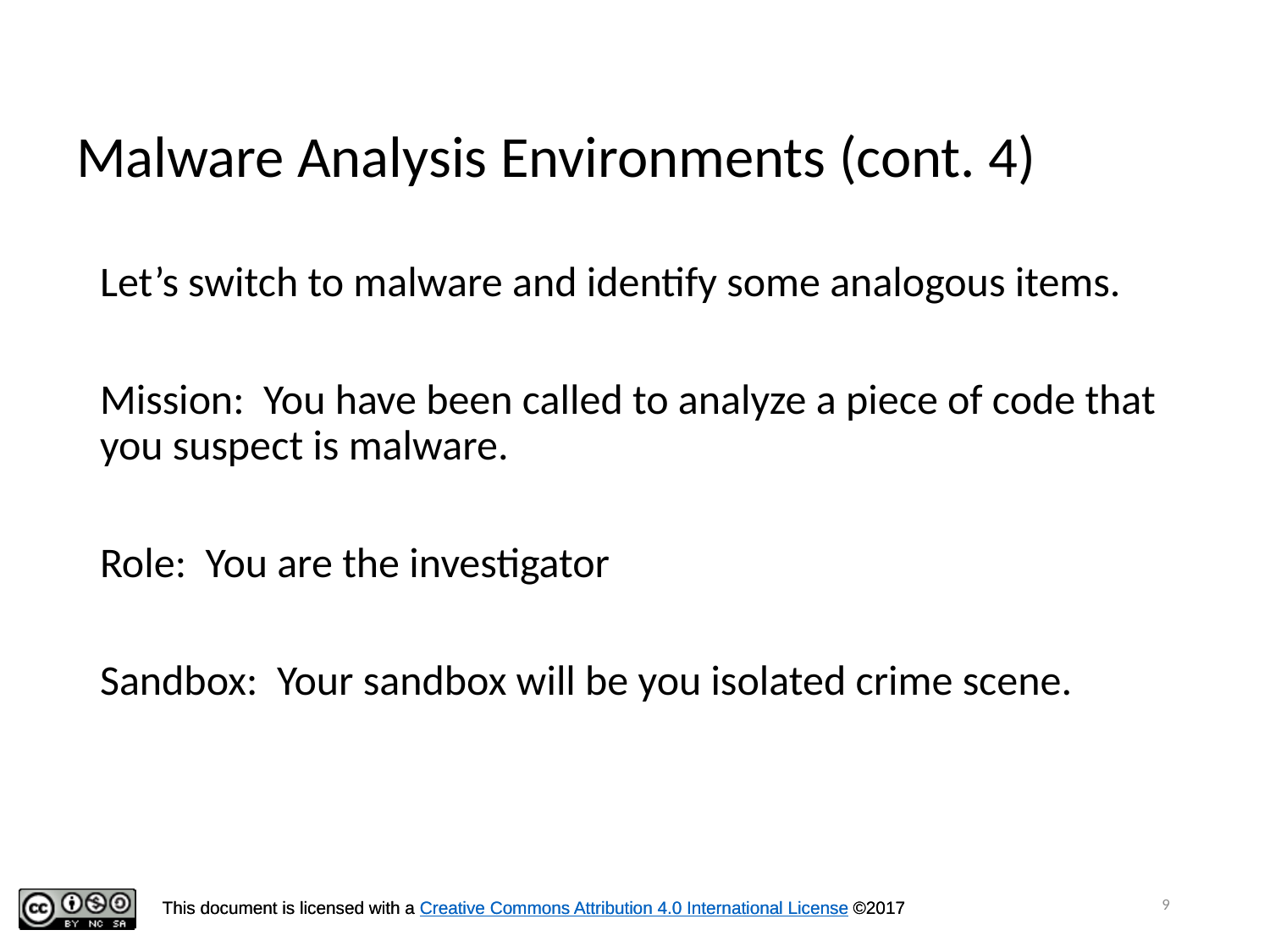

# Malware Analysis Environments (cont. 4)
Let’s switch to malware and identify some analogous items.

Mission:  You have been called to analyze a piece of code that you suspect is malware.

Role:  You are the investigator

Sandbox:  Your sandbox will be you isolated crime scene.

9